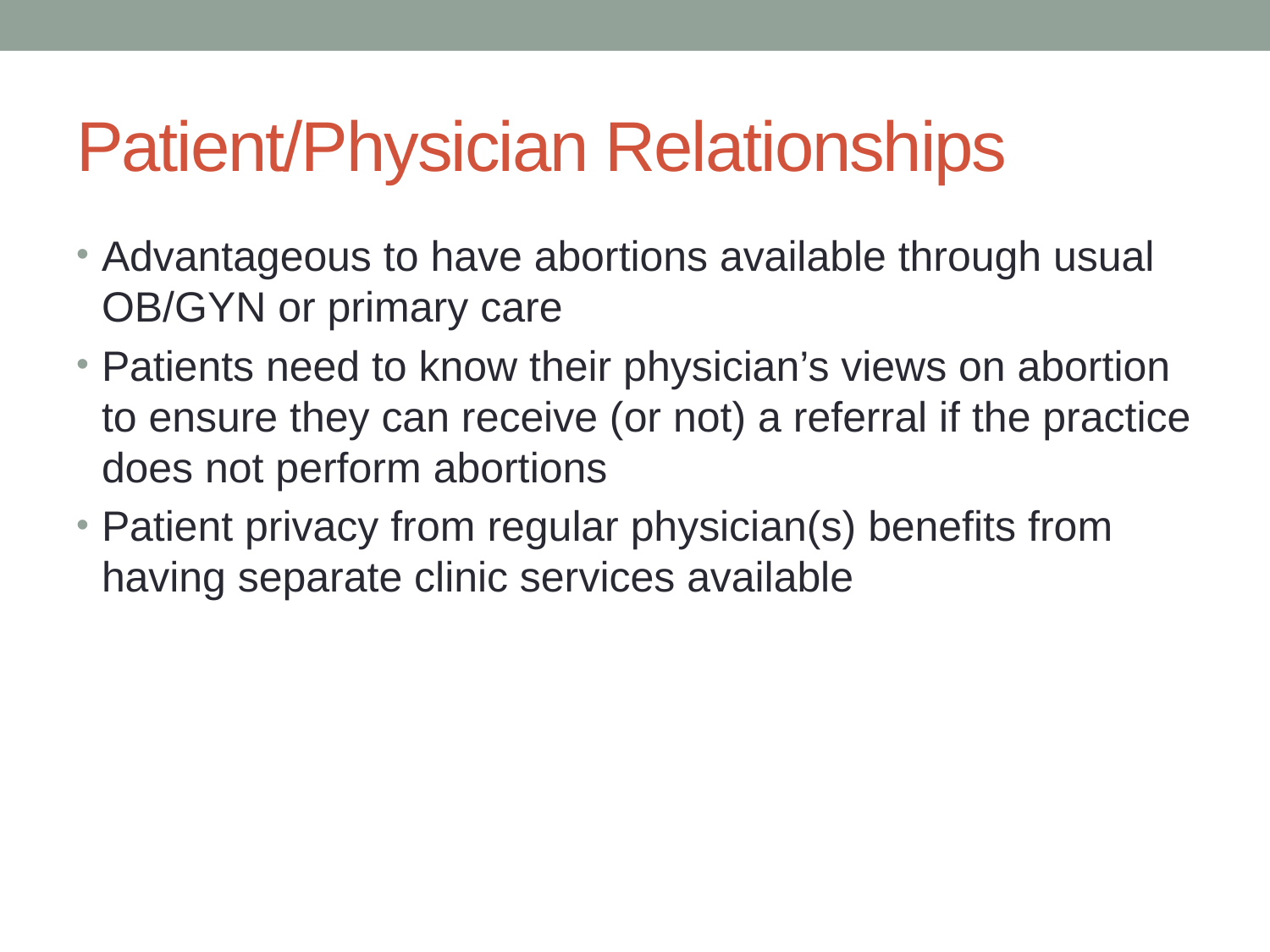

# Patient/Physician Relationships
Advantageous to have abortions available through usual OB/GYN or primary care
Patients need to know their physician’s views on abortion to ensure they can receive (or not) a referral if the practice does not perform abortions
Patient privacy from regular physician(s) benefits from having separate clinic services available